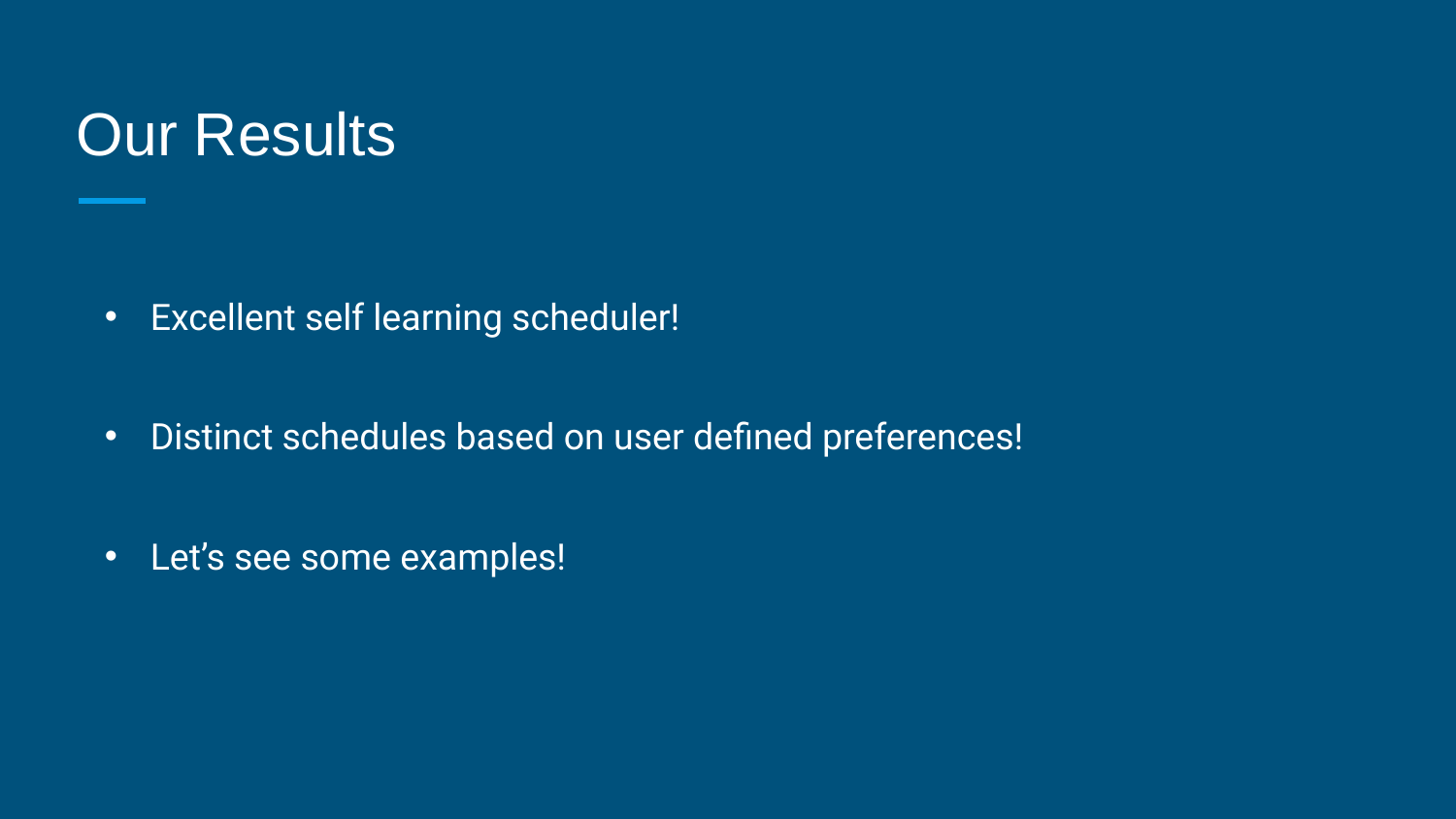

# Our Results
Excellent self learning scheduler!
Distinct schedules based on user defined preferences!
Let’s see some examples!